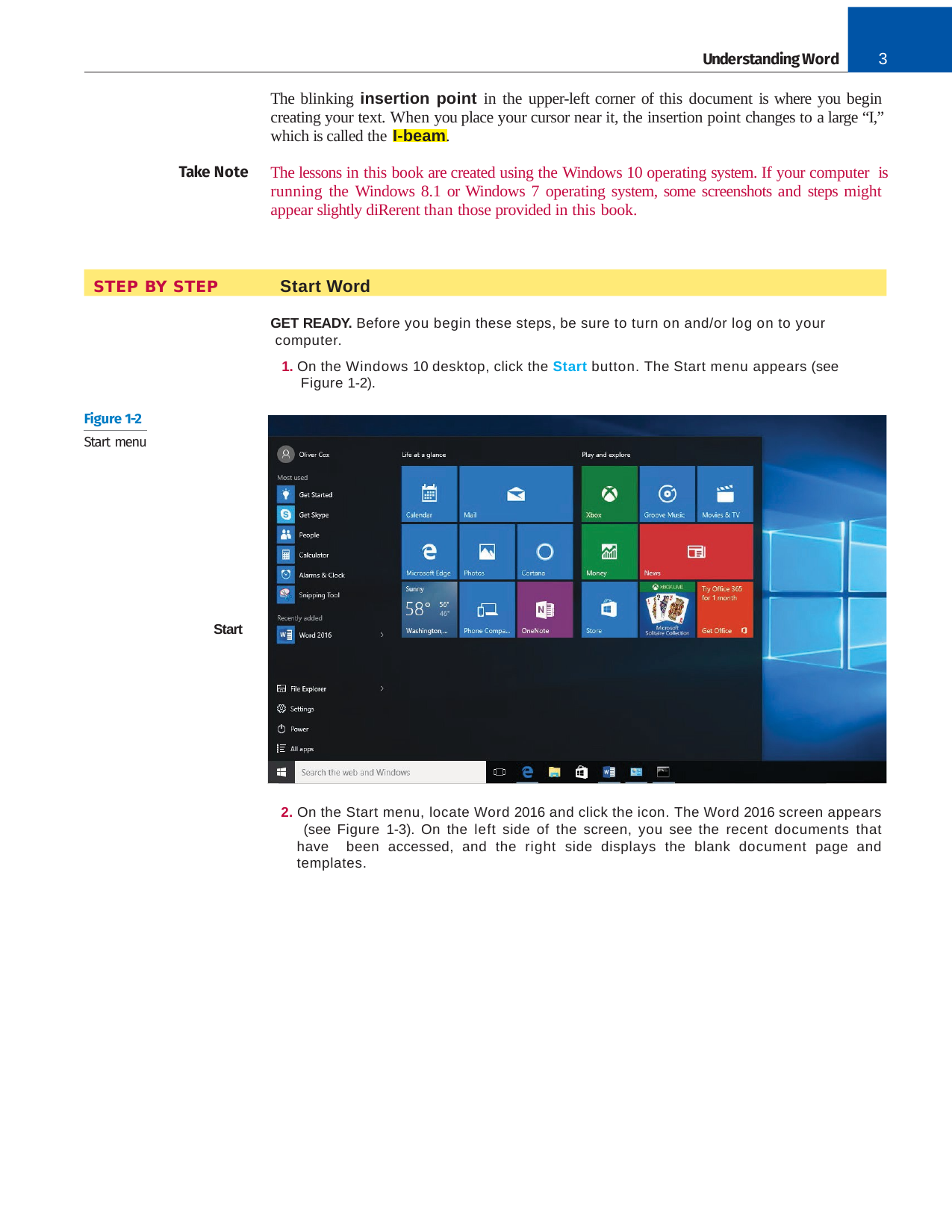

Understanding Word	3

The blinking insertion point in the upper-left corner of this document is where you begin  creating your text. When you place your cursor near it, the insertion point changes to a large “I,”  which is called the I-beam.

The lessons in this book are created using the Windows 10 operating system. If your computer  is running the Windows 8.1 or Windows 7 operating system, some screenshots and steps might  appear slightly diRerent than those provided in this book.
Take Note
STEP BY STEP	Start Word
GET READY. Before you begin these steps, be sure to turn on and/or log on to your  computer.
1. On the Windows 10 desktop, click the Start button. The Start menu appears (see  Figure 1-2).
Figure 1-2
Start menu

Start 	 Word
2. On the Start menu, locate Word 2016 and click the icon. The Word 2016 screen appears  (see Figure 1-3). On the left side of the screen, you see the recent documents that have  been accessed, and the right side displays the blank document page and templates.